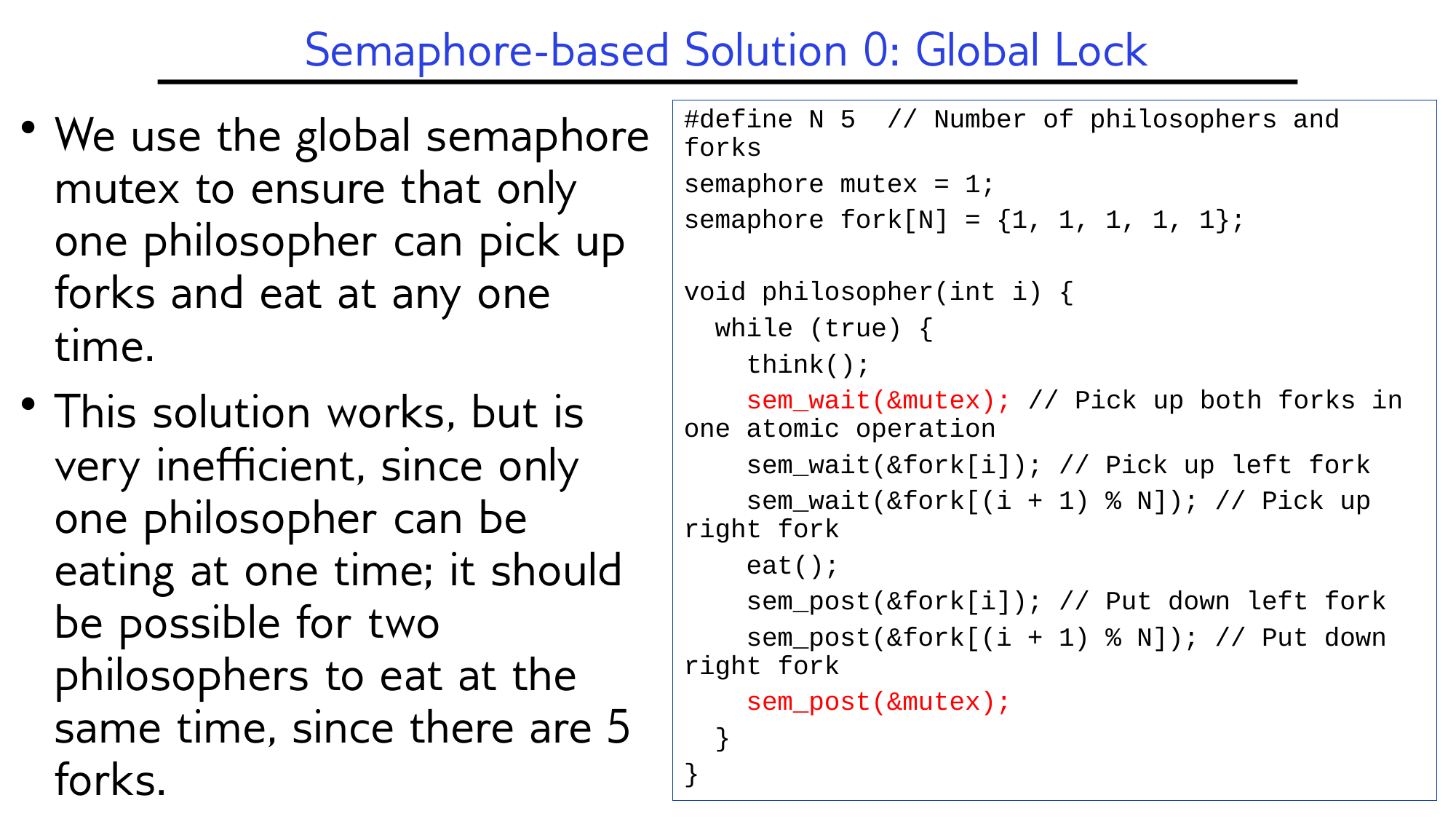

# Semaphore-based Solution 0: Global Lock
#define N 5  // Number of philosophers and forks
semaphore mutex = 1;
semaphore fork[N] = {1, 1, 1, 1, 1};

void philosopher(int i) {
  while (true) {
    think();
    sem_wait(&mutex); // Pick up both forks in one atomic operation
    sem_wait(&fork[i]); // Pick up left fork
    sem_wait(&fork[(i + 1) % N]); // Pick up right fork
    eat();
    sem_post(&fork[i]); // Put down left fork
    sem_post(&fork[(i + 1) % N]); // Put down right fork
    sem_post(&mutex);
  }
}
We use the global semaphore mutex to ensure that only one philosopher can pick up forks and eat at any one time.
This solution works, but is very inefficient, since only one philosopher can be eating at one time; it should be possible for two philosophers to eat at the same time, since there are 5 forks.